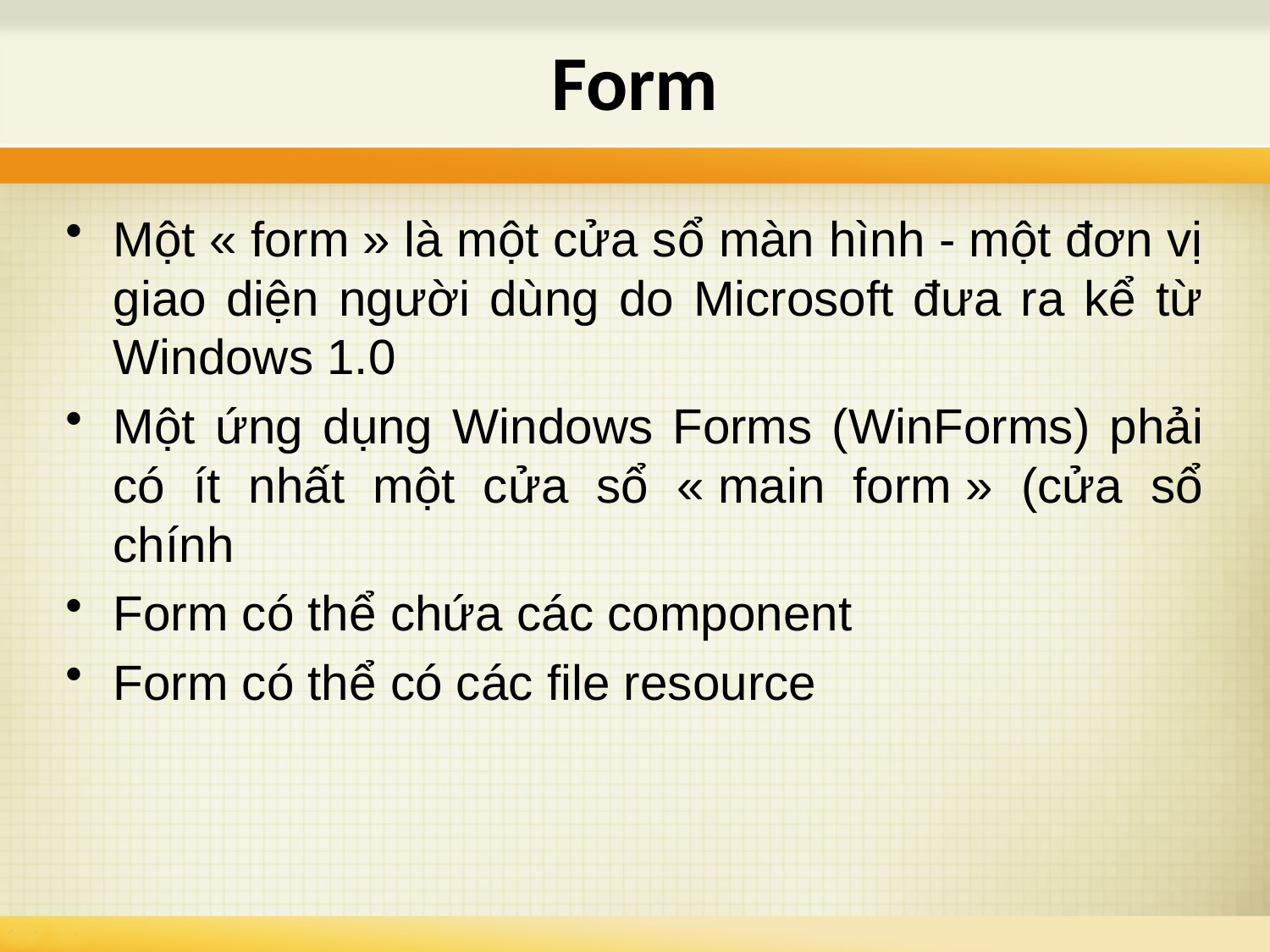

# Form
Một « form » là một cửa sổ màn hình - một đơn vị giao diện người dùng do Microsoft đưa ra kể từ Windows 1.0
Một ứng dụng Windows Forms (WinForms) phải có ít nhất một cửa sổ « main form » (cửa sổ chính
Form có thể chứa các component
Form có thể có các file resource